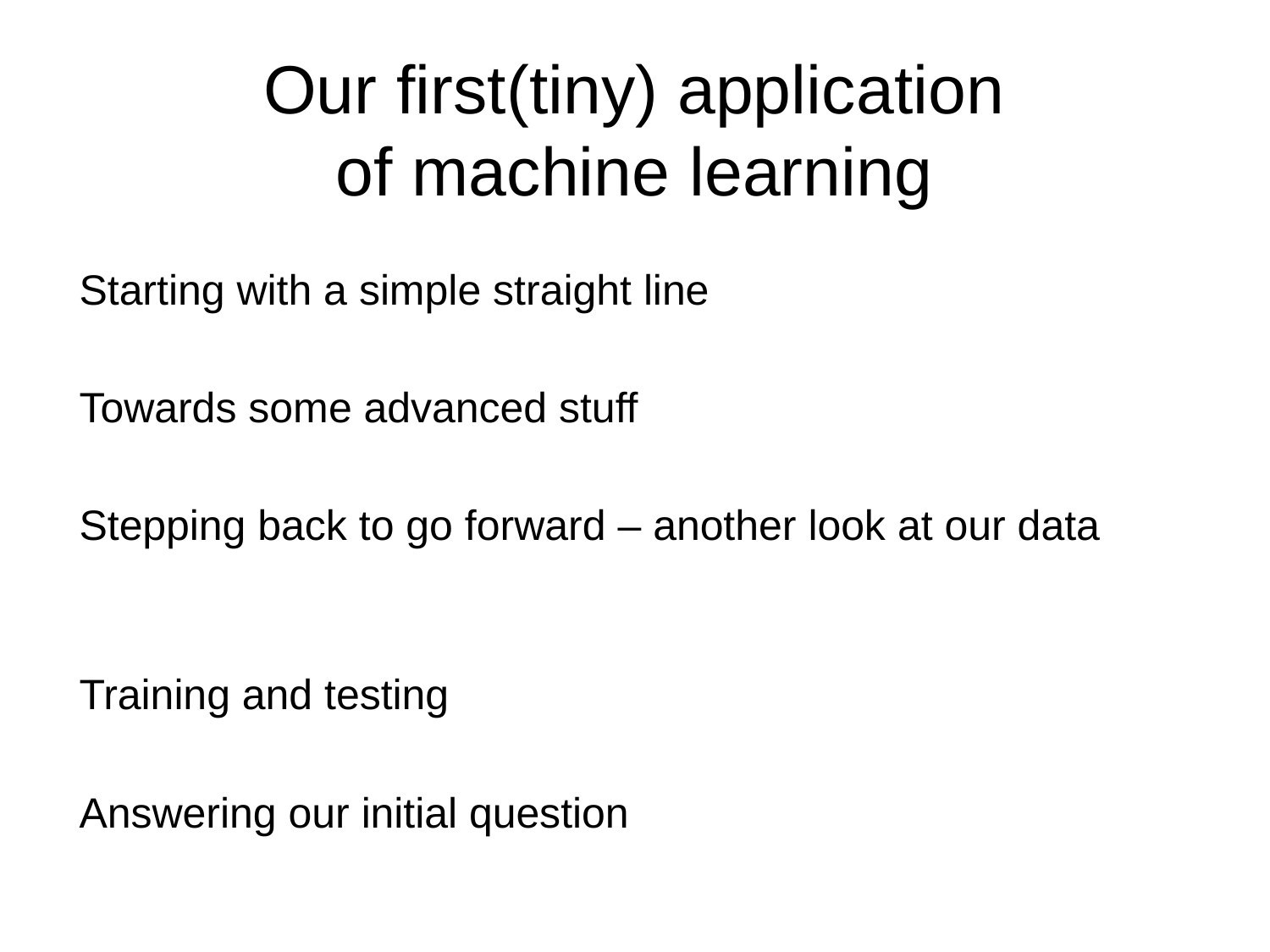

# Our first(tiny) application of machine learning
Starting with a simple straight line
Towards some advanced stuff
Stepping back to go forward – another look at our data
Training and testing
Answering our initial question